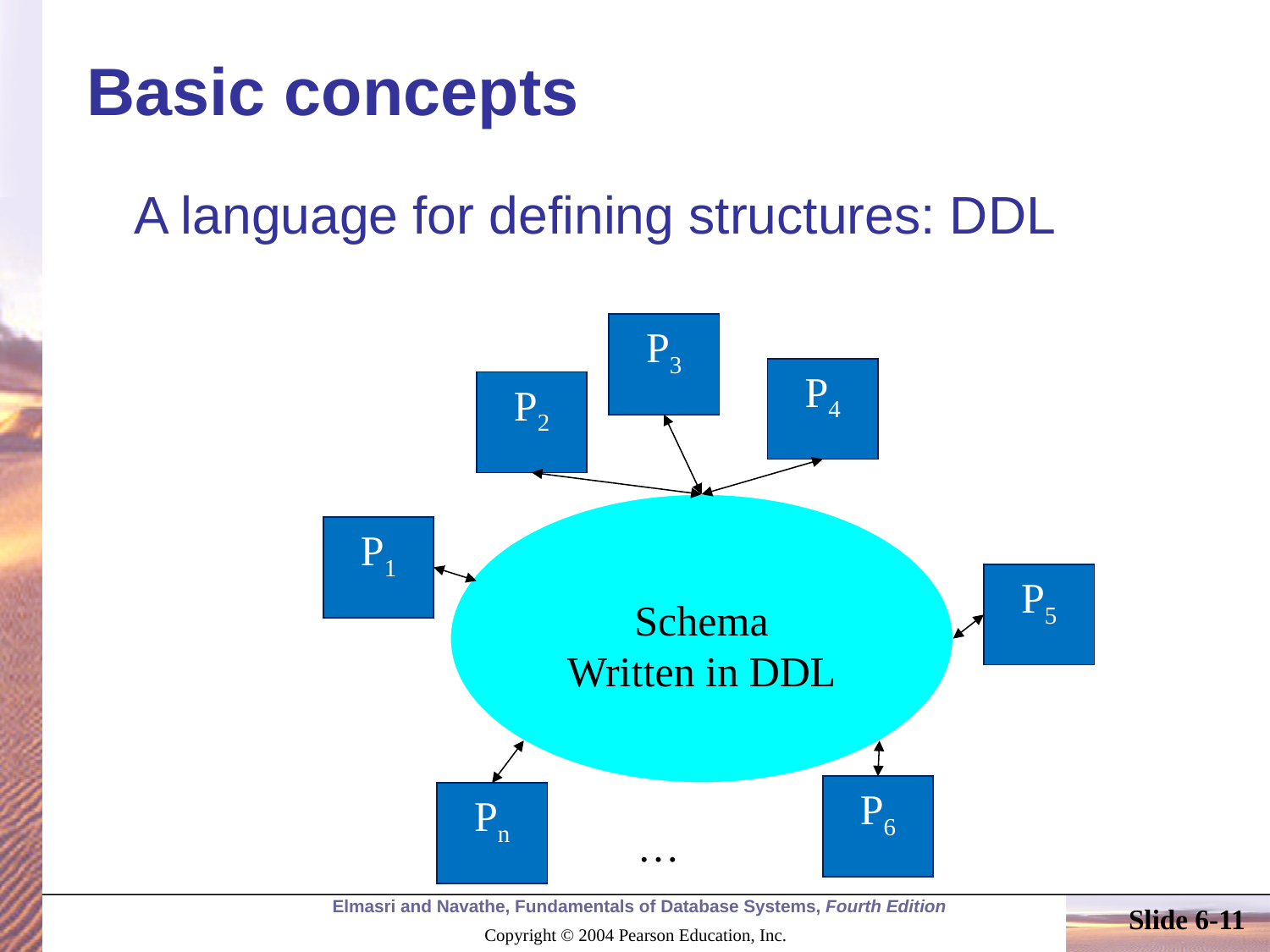

# Basic concepts
A language for defining structures: DDL

P3
P4
P2

P1
P5
P6
Pn
   …

Schema
Written in DDL
Slide 6-11